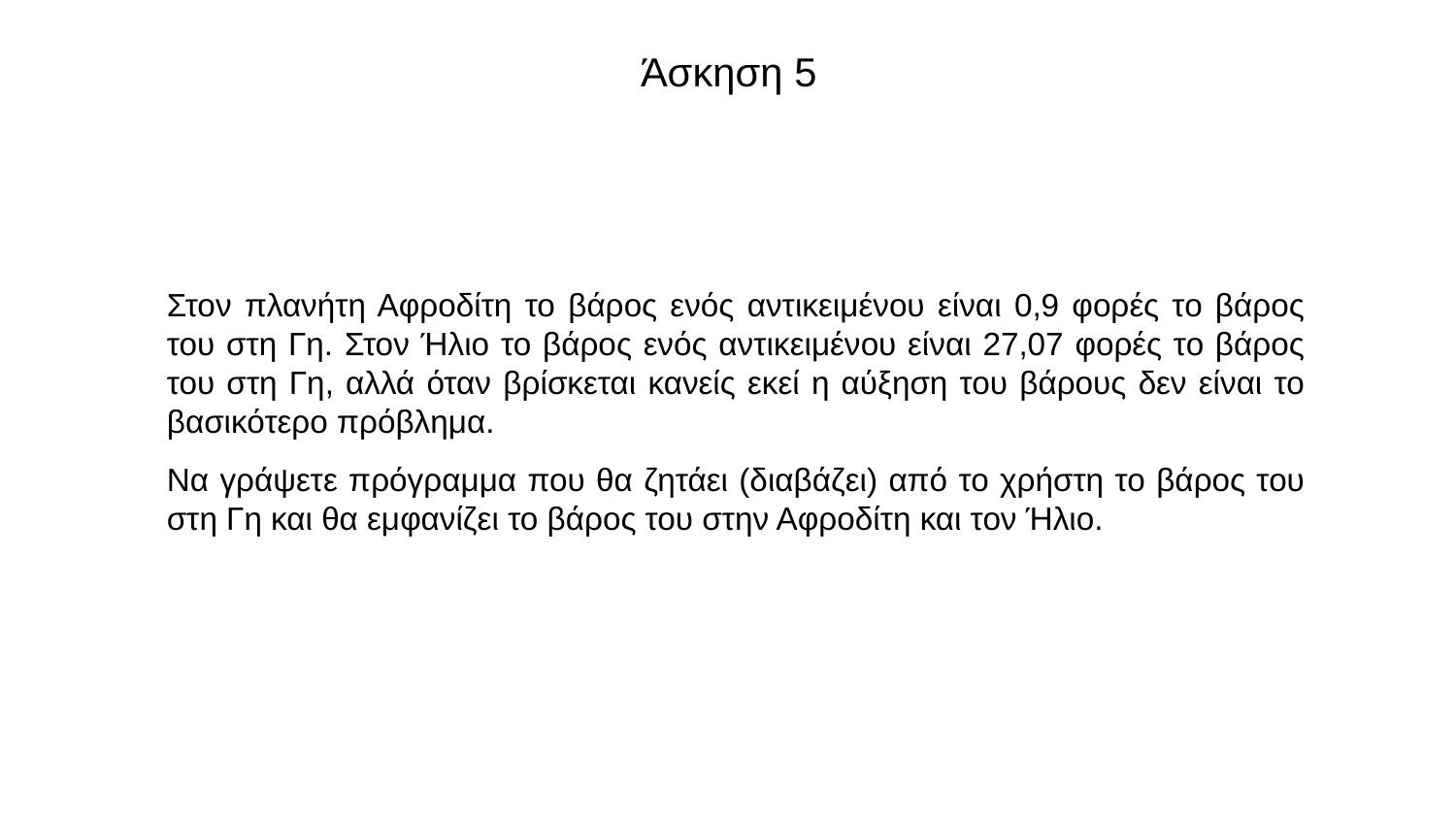

# Άσκηση 5
Στον πλανήτη Αφροδίτη το βάρος ενός αντικειμένου είναι 0,9 φορές το βάρος του στη Γη. Στον Ήλιο το βάρος ενός αντικειμένου είναι 27,07 φορές το βάρος του στη Γη, αλλά όταν βρίσκεται κανείς εκεί η αύξηση του βάρους δεν είναι το βασικότερο πρόβλημα.
Να γράψετε πρόγραμμα που θα ζητάει (διαβάζει) από το χρήστη το βάρος του στη Γη και θα εμφανίζει το βάρος του στην Αφροδίτη και τον Ήλιο.